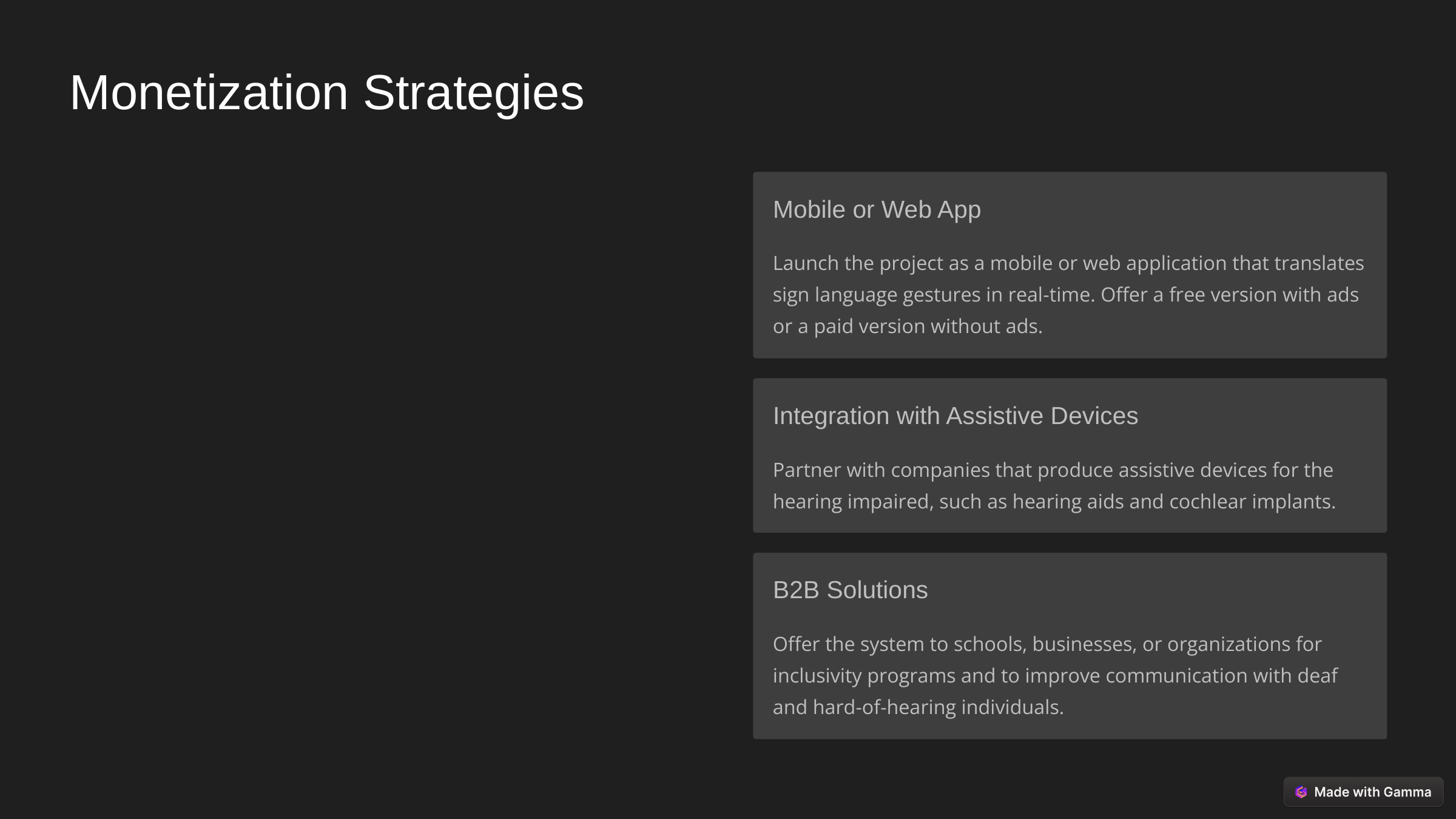

Monetization Strategies

Mobile or Web App
Launch the project as a mobile or web application that translates sign language gestures in real-time. Offer a free version with ads or a paid version without ads.

Integration with Assistive Devices
Partner with companies that produce assistive devices for the hearing impaired, such as hearing aids and cochlear implants.

B2B Solutions
Offer the system to schools, businesses, or organizations for inclusivity programs and to improve communication with deaf and hard-of-hearing individuals.